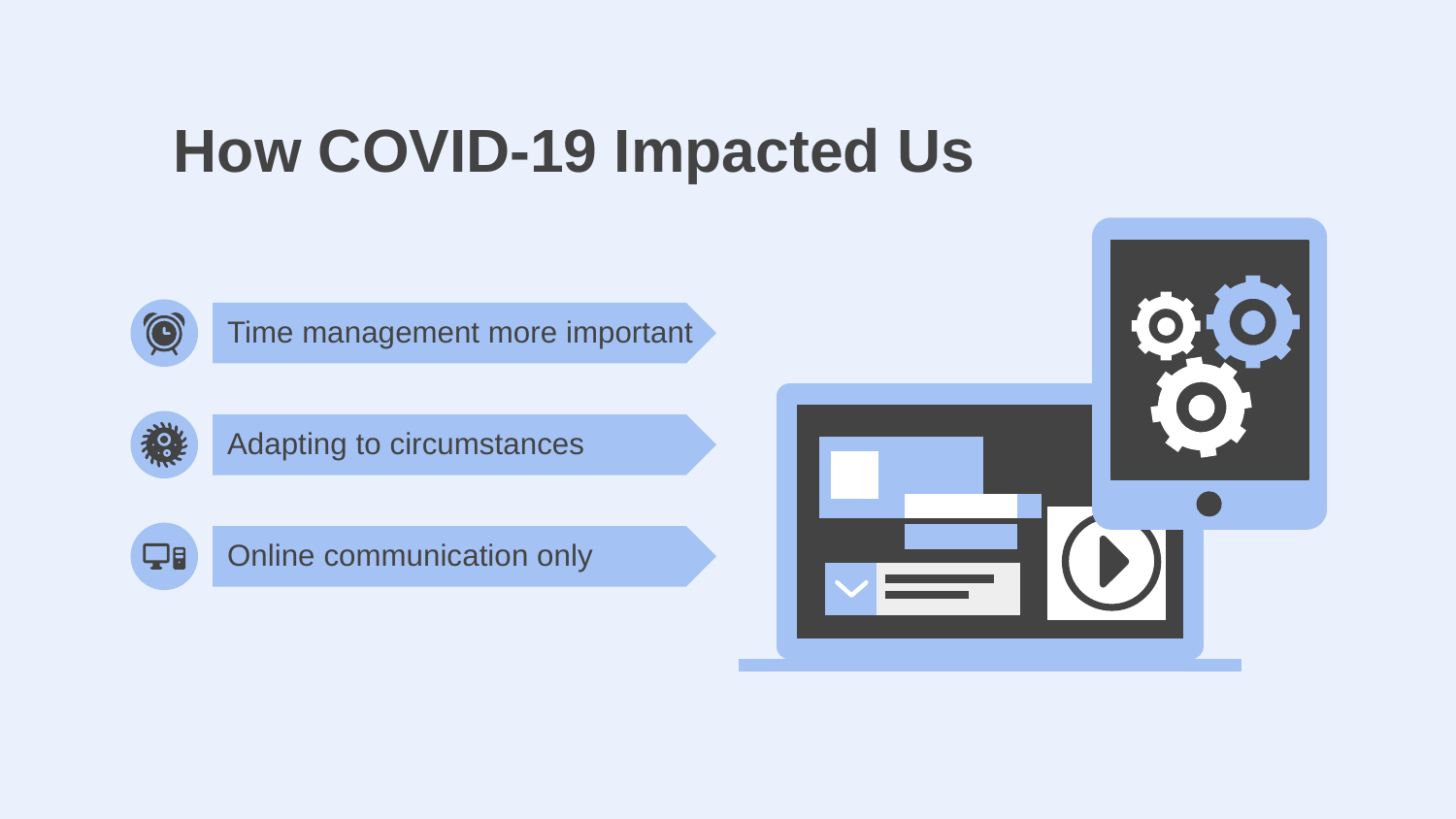

How COVID-19 Impacted Us

# Time management more important

Adapting to circumstances

Online communication only